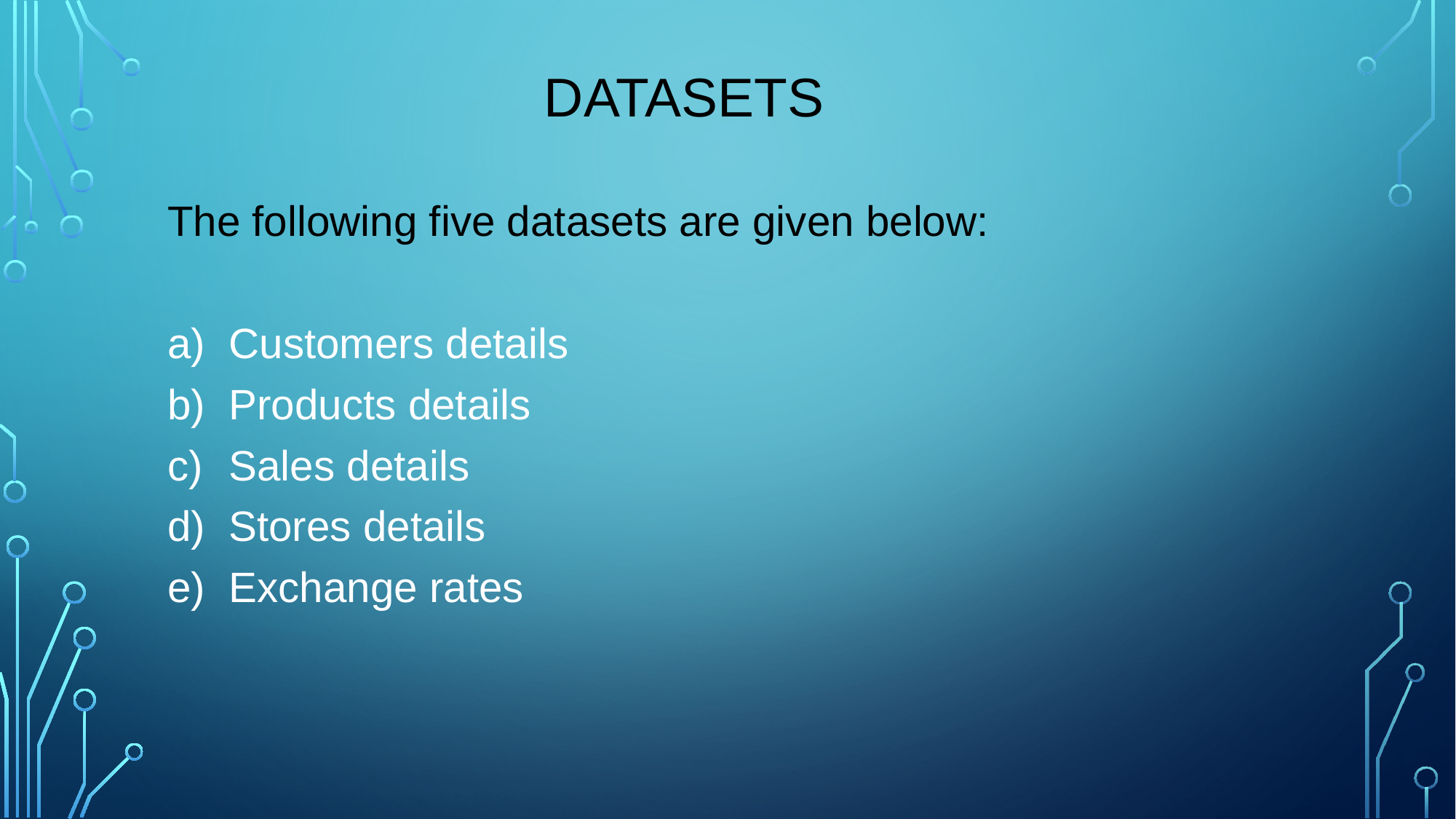

DATASETS
The following five datasets are given below:

Customers details
Products details
Sales details
Stores details
Exchange rates